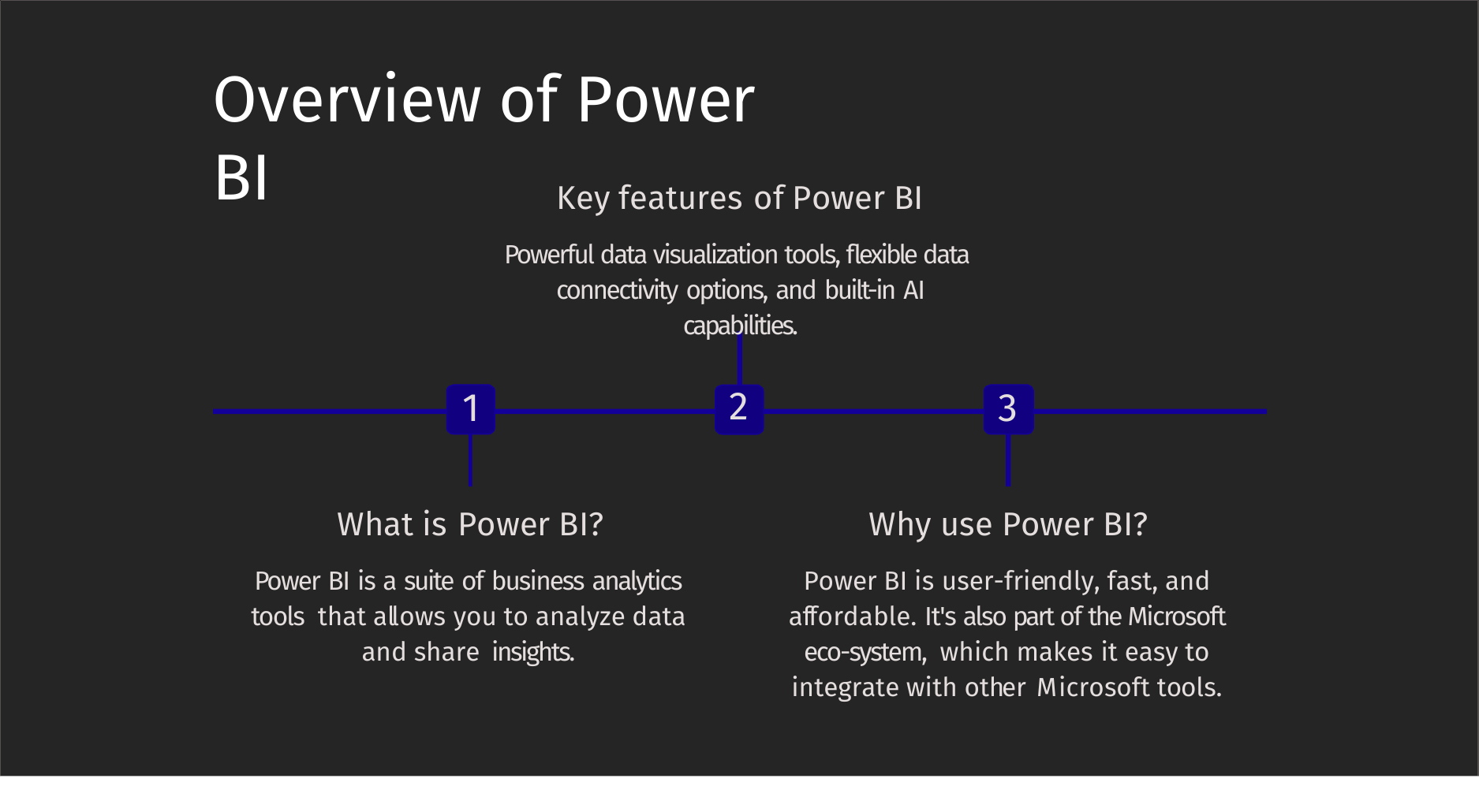

# Overview of Power BI
Key features of Power BI
Powerful data visualization tools, flexible data  connectivity options, and built-in AI capabilities.

2
1
3

What is Power BI?
Power BI is a suite of business analytics tools  that allows you to analyze data and share  insights.
Why use Power BI?
Power BI is user-friendly, fast, and affordable.  It's also part of the Microsoft eco-system,  which makes it easy to integrate with other  Microsoft tools.